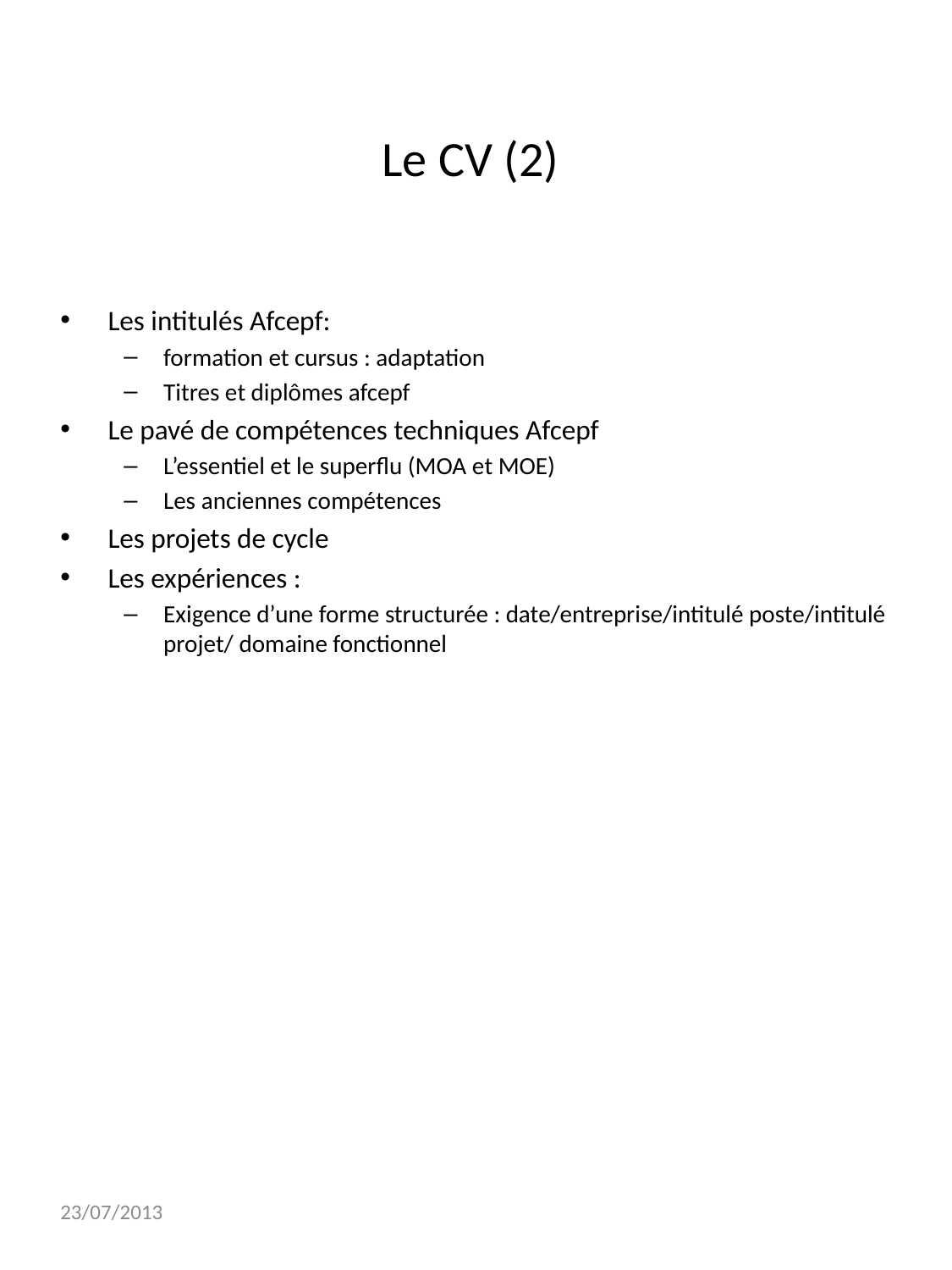

# Le CV (2)
Les intitulés Afcepf:
formation et cursus : adaptation
Titres et diplômes afcepf
Le pavé de compétences techniques Afcepf
L’essentiel et le superflu (MOA et MOE)
Les anciennes compétences
Les projets de cycle
Les expériences :
Exigence d’une forme structurée : date/entreprise/intitulé poste/intitulé projet/ domaine fonctionnel

23/07/2013